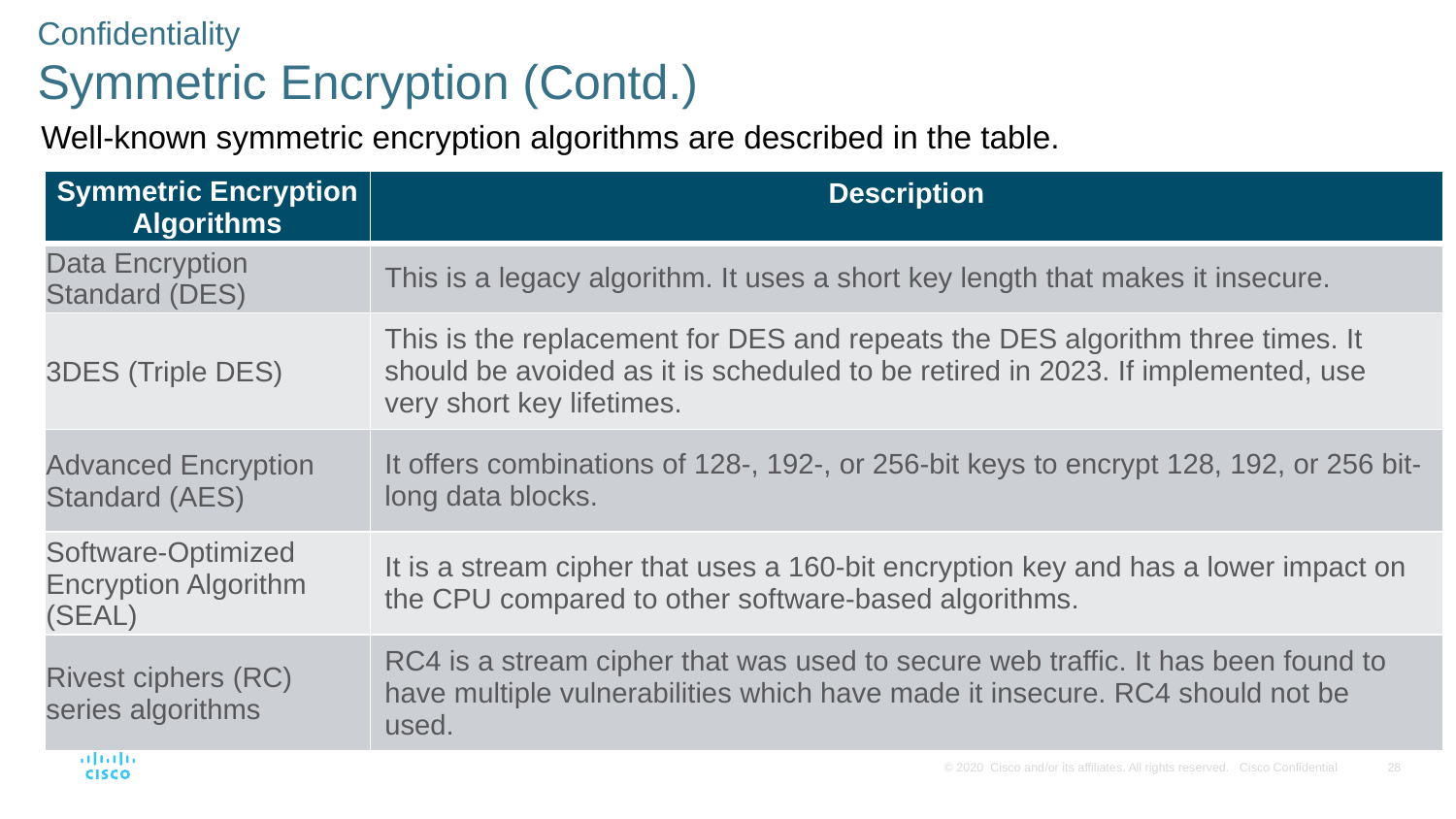

Confidentiality
Symmetric Encryption (Contd.)
Well-known symmetric encryption algorithms are described in the table.
| Symmetric Encryption Algorithms | Description |
| --- | --- |
| Data Encryption Standard (DES) | This is a legacy algorithm. It uses a short key length that makes it insecure. |
| 3DES (Triple DES) | This is the replacement for DES and repeats the DES algorithm three times. It should be avoided as it is scheduled to be retired in 2023. If implemented, use very short key lifetimes. |
| Advanced Encryption Standard (AES) | It offers combinations of 128-, 192-, or 256-bit keys to encrypt 128, 192, or 256 bit-long data blocks. |
| Software-Optimized Encryption Algorithm (SEAL) | It is a stream cipher that uses a 160-bit encryption key and has a lower impact on the CPU compared to other software-based algorithms. |
| Rivest ciphers (RC) series algorithms | RC4 is a stream cipher that was used to secure web traffic. It has been found to have multiple vulnerabilities which have made it insecure. RC4 should not be used. |